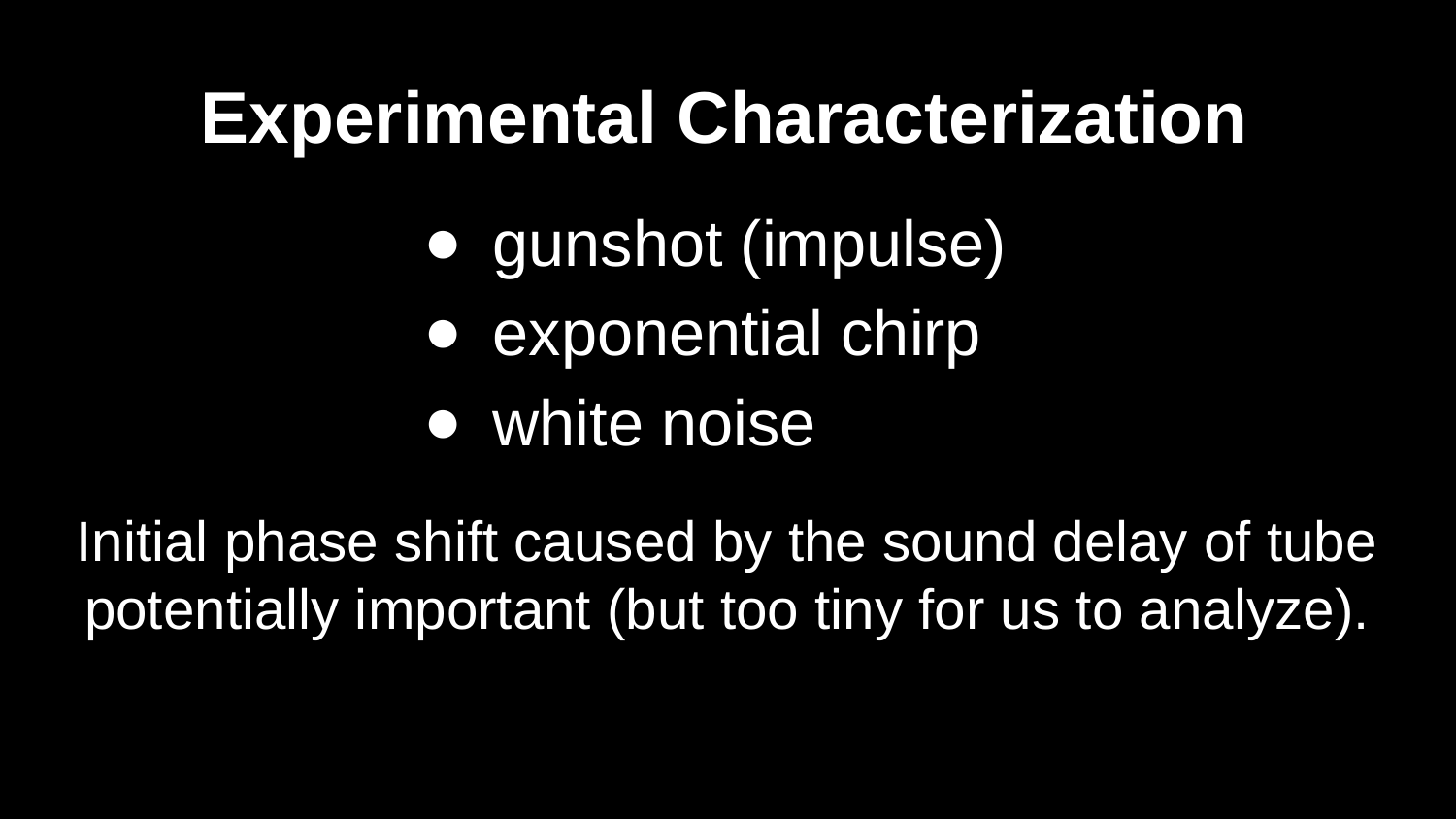

# Experimental Characterization
gunshot (impulse)
exponential chirp
white noise
Initial phase shift caused by the sound delay of tube potentially important (but too tiny for us to analyze).